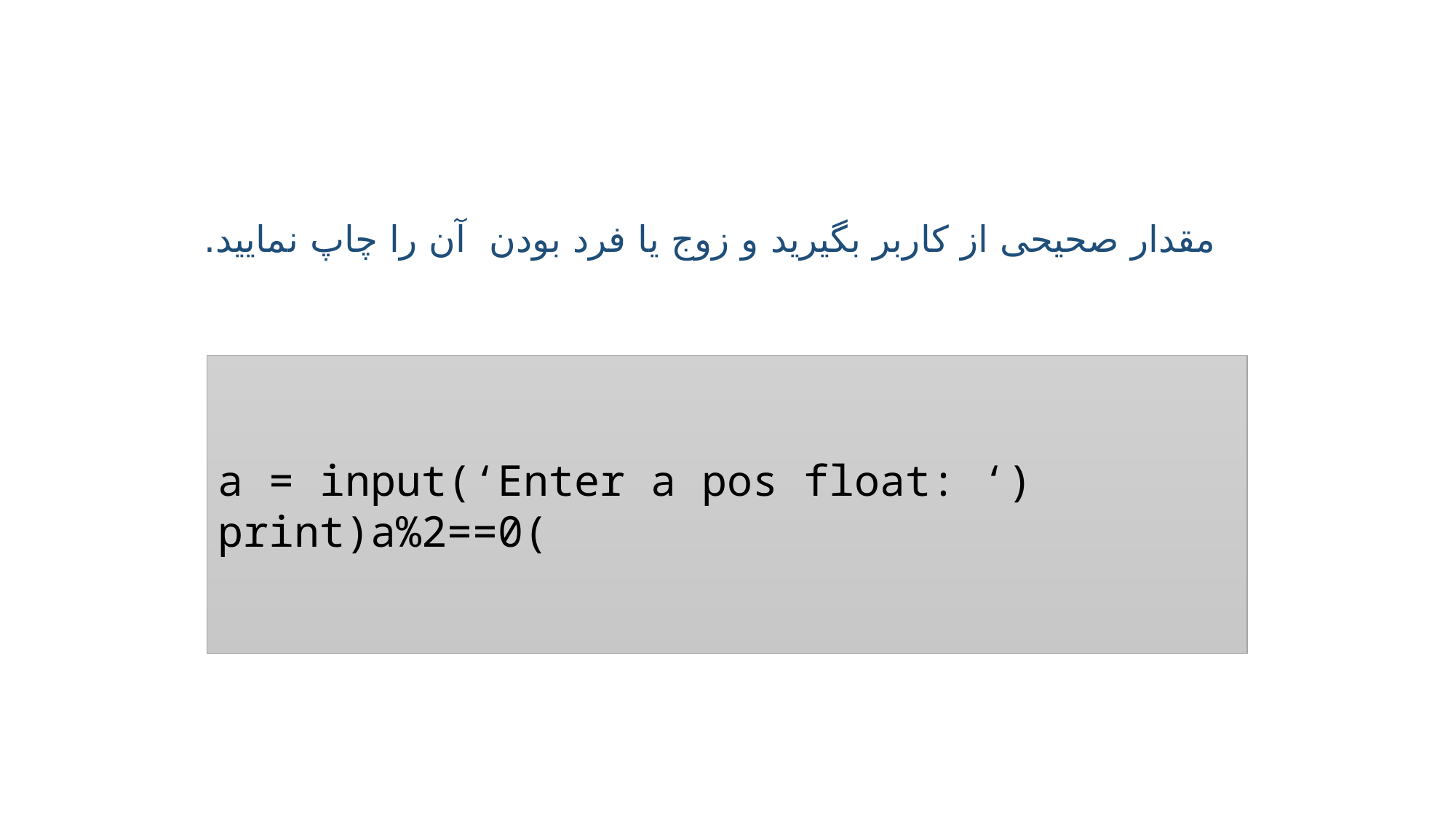

مقدار صحیحی از کاربر بگیرید و زوج یا فرد بودن  آن را چاپ نمایید.
a = input(‘Enter a pos float: ‘)
print)a%2==0(